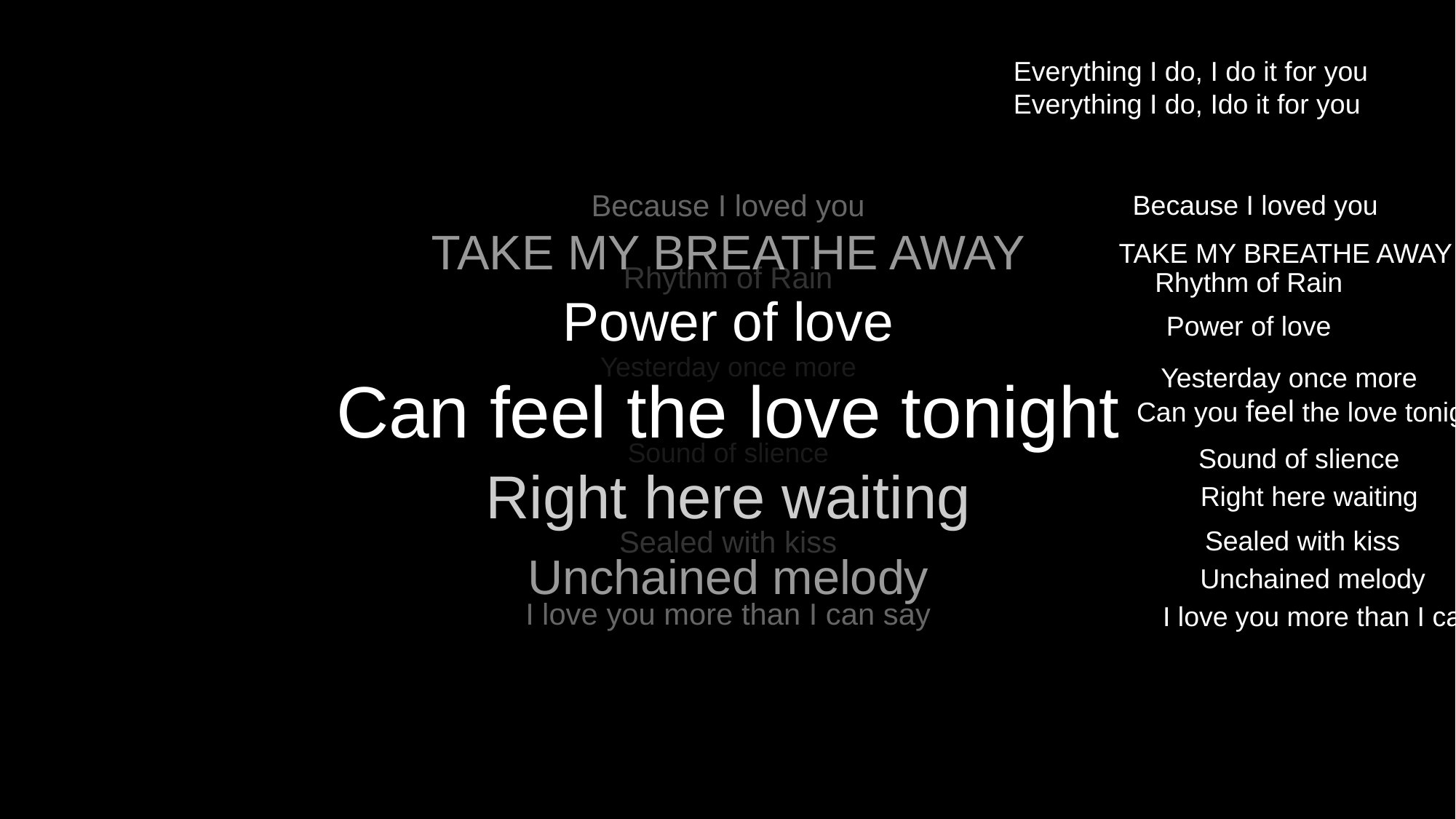

Everything I do, I do it for you
Everything I do, Ido it for you

Because I loved you
Because I loved you
TAKE MY BREATHE AWAY
TAKE MY BREATHE AWAY
Rhythm of Rain
Rhythm of Rain
Power of love
Power of love
Yesterday once more
Yesterday once more
Can feel the love tonight
Can you feel the love tonight
Everything I do, I do it for you
Sound of slience
Sound of slience
Right here waiting
Right here waiting
Sealed with kiss
Sealed with kiss
Unchained melody
Unchained melody
I love you more than I can say
I love you more than I can say